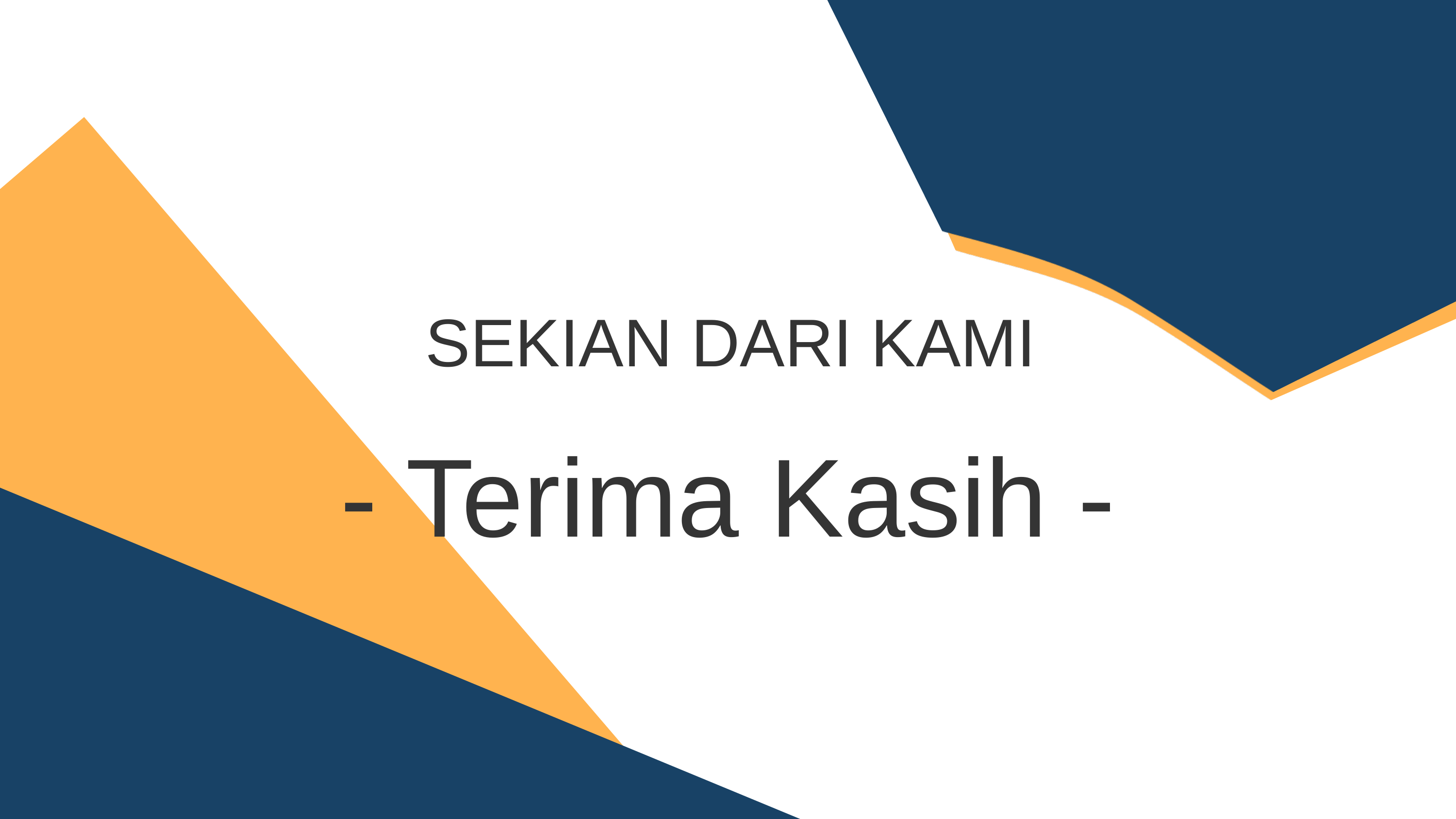

SEKIAN DARI KAMI
- Terima Kasih -